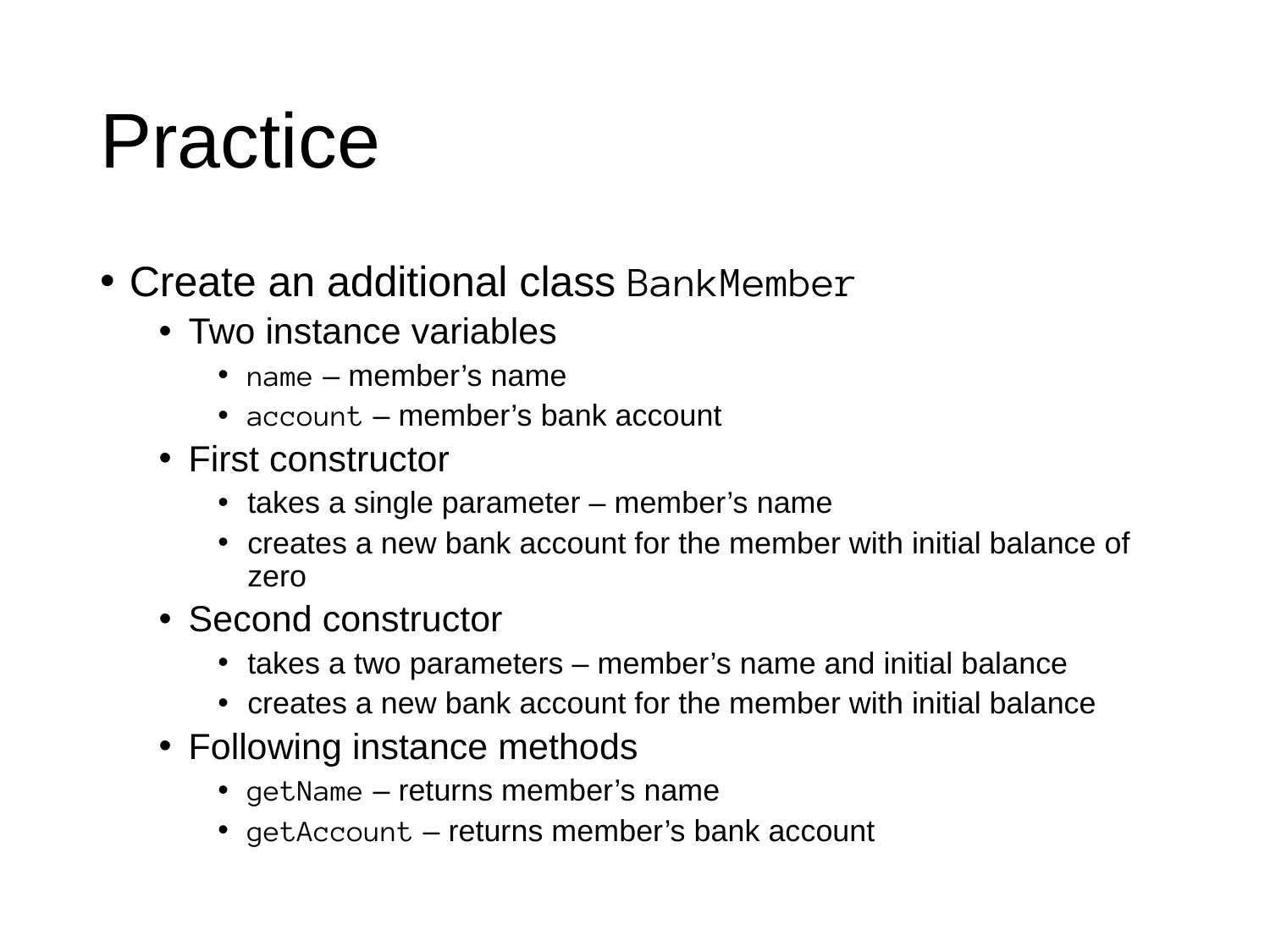

# Practice
Create an additional class BankMember
Two instance variables
name – member’s name
account – member’s bank account
First constructor
takes a single parameter – member’s name
creates a new bank account for the member with initial balance of zero
Second constructor
takes a two parameters – member’s name and initial balance
creates a new bank account for the member with initial balance
Following instance methods
getName – returns member’s name
getAccount – returns member’s bank account